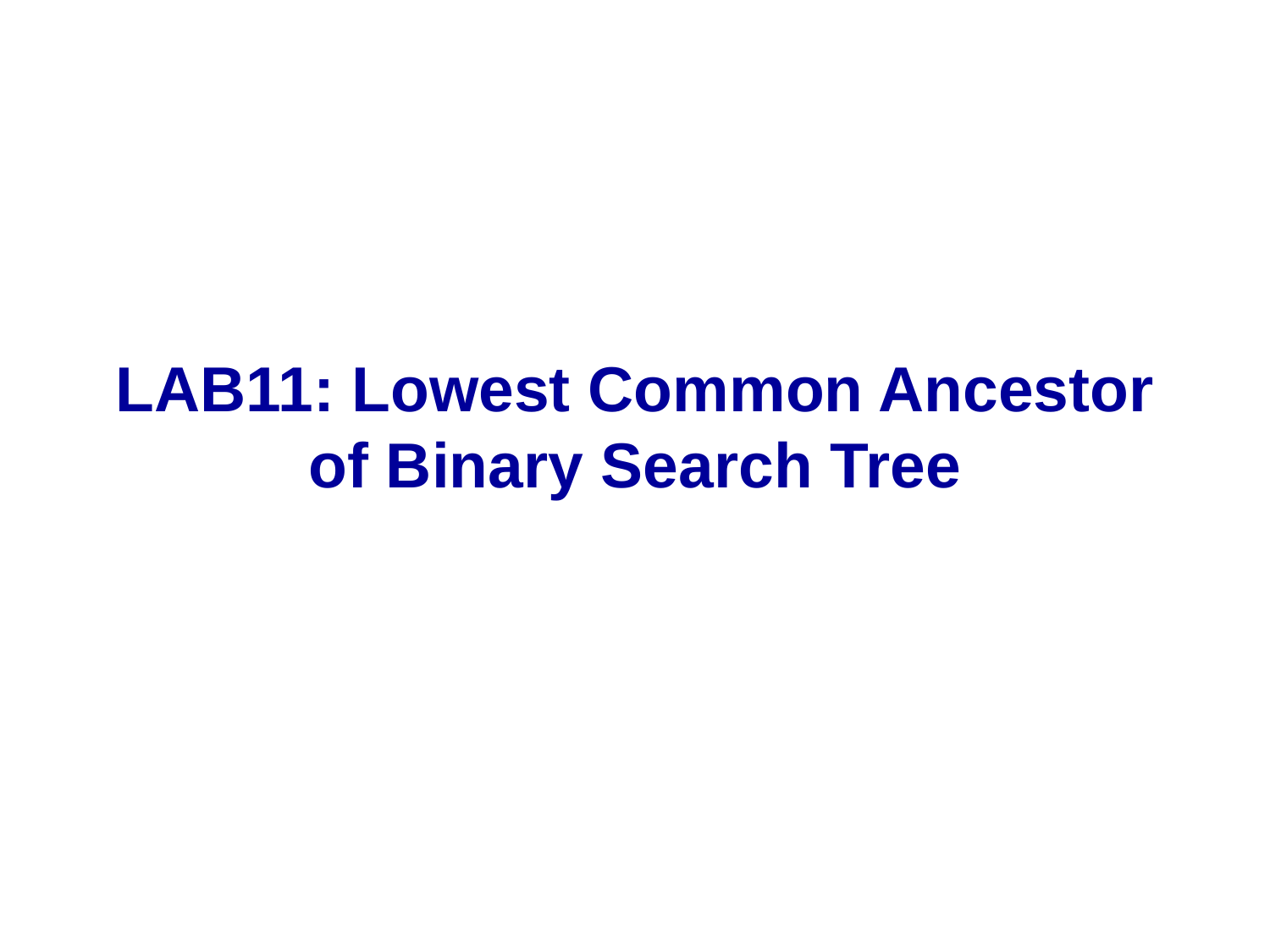

LAB11: Lowest Common Ancestor of Binary Search Tree